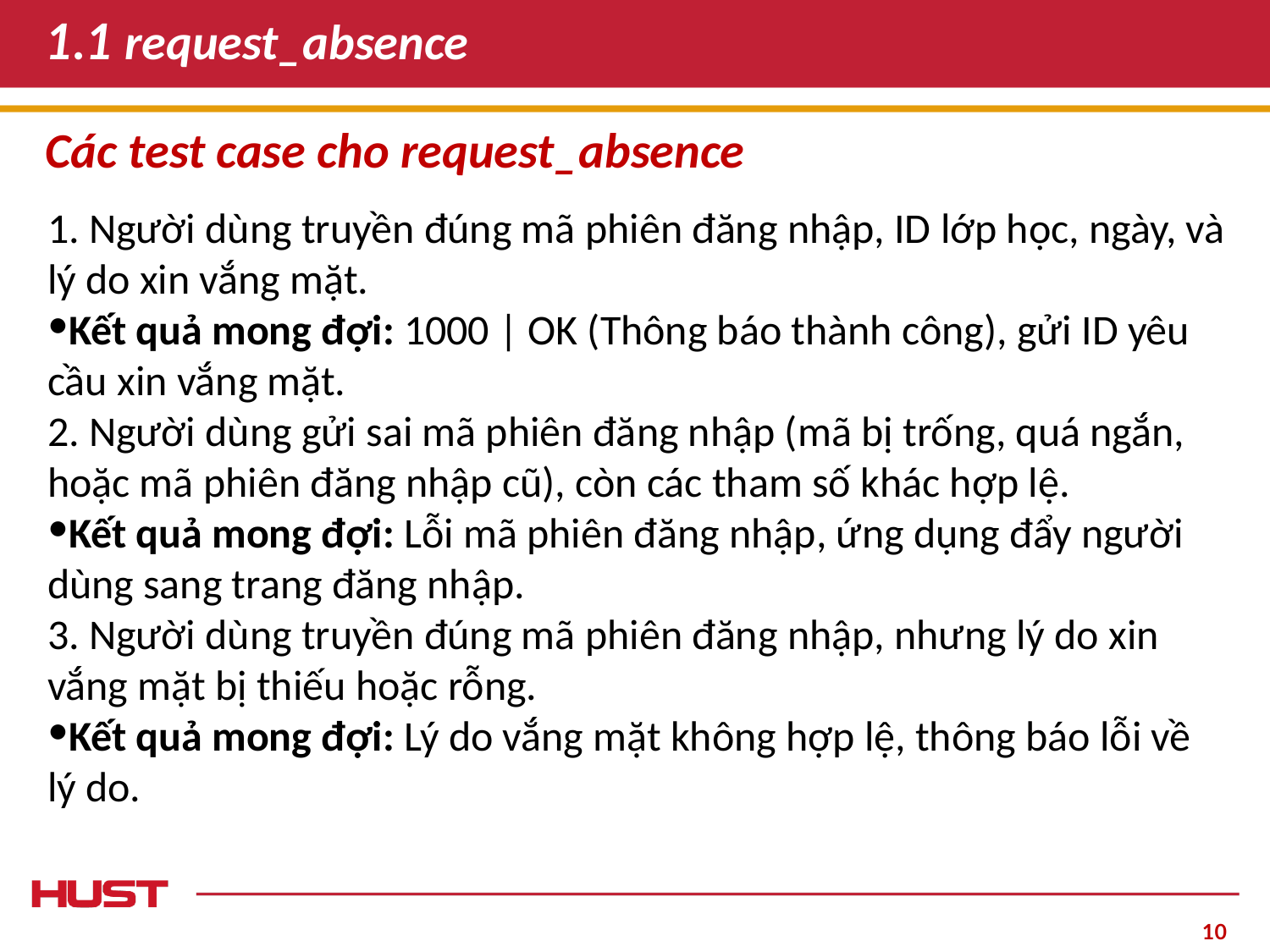

# 1.1 request_absence
Các test case cho request_absence

1. Người dùng truyền đúng mã phiên đăng nhập, ID lớp học, ngày, và lý do xin vắng mặt.
Kết quả mong đợi: 1000 | OK (Thông báo thành công), gửi ID yêu cầu xin vắng mặt.
2. Người dùng gửi sai mã phiên đăng nhập (mã bị trống, quá ngắn, hoặc mã phiên đăng nhập cũ), còn các tham số khác hợp lệ.
Kết quả mong đợi: Lỗi mã phiên đăng nhập, ứng dụng đẩy người dùng sang trang đăng nhập.
3. Người dùng truyền đúng mã phiên đăng nhập, nhưng lý do xin vắng mặt bị thiếu hoặc rỗng.
Kết quả mong đợi: Lý do vắng mặt không hợp lệ, thông báo lỗi về lý do.

10